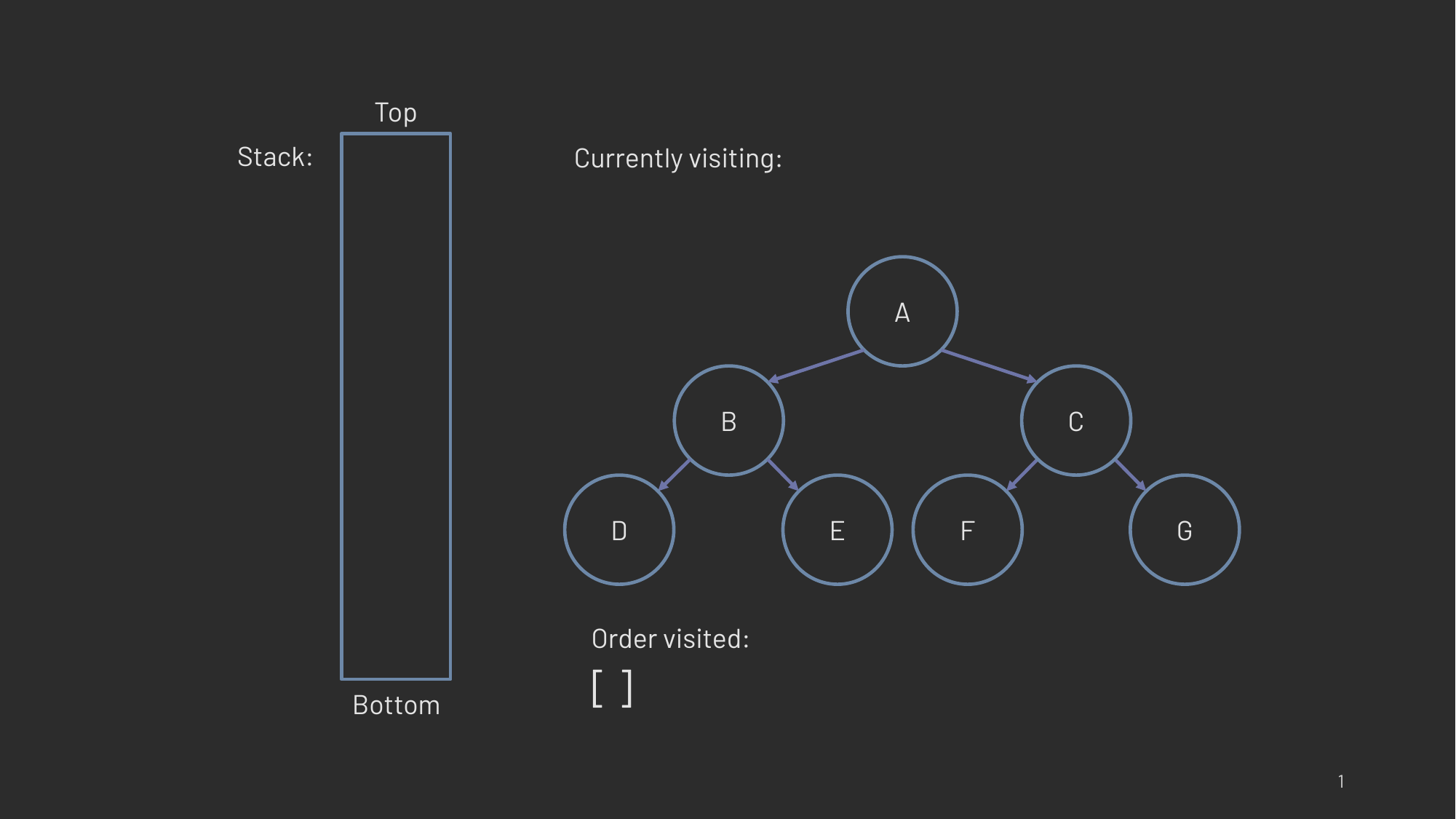

Top
Stack:

Currently visiting:
A
B
C
D
E
F
G
Order visited:
[ ]
Bottom
1